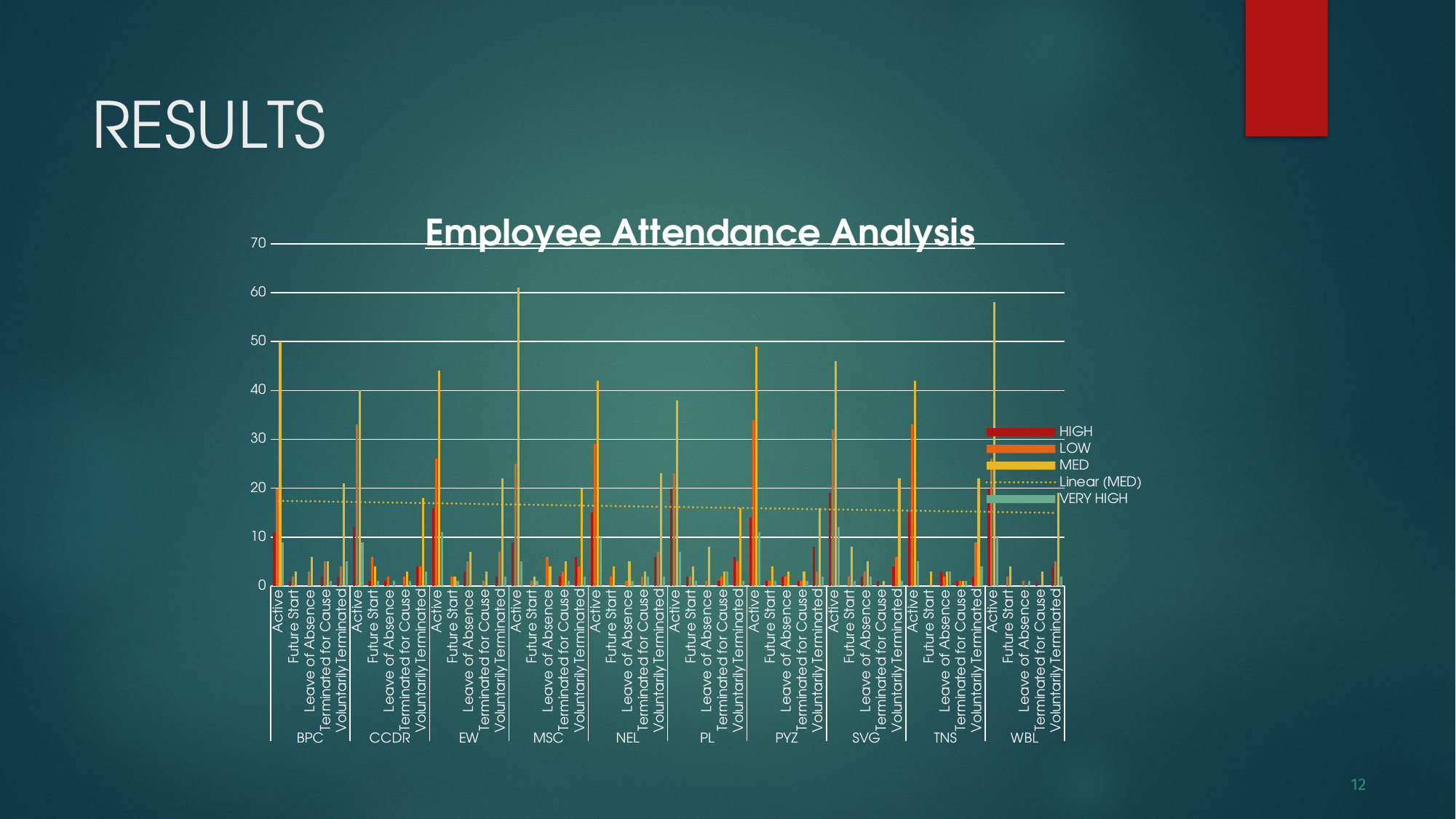

# RESULTS

### Chart: Employee Attendance Analysis

| Category | HIGH | LOW | MED | VERY HIGH |
|---|---|---|---|---|
| Active | 11.0 | 20.0 | 50.0 | 9.0 |
| Future Start | 1.0 | 2.0 | 3.0 | None |
| Leave of Absence | None | 3.0 | 6.0 | None |
| Terminated for Cause | 2.0 | 5.0 | 5.0 | 1.0 |
| Voluntarily Terminated | 2.0 | 4.0 | 21.0 | 5.0 |
| Active | 12.0 | 33.0 | 40.0 | 9.0 |
| Future Start | 1.0 | 6.0 | 4.0 | 1.0 |
| Leave of Absence | 1.0 | 2.0 | None | 1.0 |
| Terminated for Cause | None | 2.0 | 3.0 | 1.0 |
| Voluntarily Terminated | 4.0 | 4.0 | 18.0 | 3.0 |
| Active | 16.0 | 26.0 | 44.0 | 11.0 |
| Future Start | None | 2.0 | 2.0 | 1.0 |
| Leave of Absence | 3.0 | 5.0 | 7.0 | None |
| Terminated for Cause | None | 1.0 | 3.0 | None |
| Voluntarily Terminated | 2.0 | 7.0 | 22.0 | 2.0 |
| Active | 9.0 | 25.0 | 61.0 | 5.0 |
| Future Start | None | 1.0 | 2.0 | 1.0 |
| Leave of Absence | None | 6.0 | 4.0 | None |
| Terminated for Cause | 2.0 | 3.0 | 5.0 | 1.0 |
| Voluntarily Terminated | 6.0 | 4.0 | 20.0 | 2.0 |
| Active | 15.0 | 29.0 | 42.0 | 10.0 |
| Future Start | None | 2.0 | 4.0 | None |
| Leave of Absence | None | 1.0 | 5.0 | 1.0 |
| Terminated for Cause | None | 2.0 | 3.0 | 2.0 |
| Voluntarily Terminated | 6.0 | 7.0 | 23.0 | 2.0 |
| Active | 20.0 | 23.0 | 38.0 | 7.0 |
| Future Start | 2.0 | 2.0 | 4.0 | 1.0 |
| Leave of Absence | None | 1.0 | 8.0 | None |
| Terminated for Cause | 1.0 | 2.0 | 3.0 | 3.0 |
| Voluntarily Terminated | 6.0 | 5.0 | 16.0 | 1.0 |
| Active | 14.0 | 34.0 | 49.0 | 11.0 |
| Future Start | 1.0 | 1.0 | 4.0 | 1.0 |
| Leave of Absence | 2.0 | 2.0 | 3.0 | None |
| Terminated for Cause | 1.0 | 1.0 | 3.0 | 1.0 |
| Voluntarily Terminated | 8.0 | 3.0 | 16.0 | 2.0 |
| Active | 19.0 | 32.0 | 46.0 | 12.0 |
| Future Start | None | 2.0 | 8.0 | 1.0 |
| Leave of Absence | 2.0 | 3.0 | 5.0 | 2.0 |
| Terminated for Cause | 1.0 | None | 1.0 | None |
| Voluntarily Terminated | 4.0 | 6.0 | 22.0 | 1.0 |
| Active | 15.0 | 33.0 | 42.0 | 5.0 |
| Future Start | None | None | 3.0 | None |
| Leave of Absence | 3.0 | 2.0 | 3.0 | 3.0 |
| Terminated for Cause | 1.0 | 1.0 | 1.0 | 1.0 |
| Voluntarily Terminated | 2.0 | 9.0 | 22.0 | 4.0 |
| Active | 20.0 | 26.0 | 58.0 | 10.0 |
| Future Start | None | 2.0 | 4.0 | None |
| Leave of Absence | None | 1.0 | None | 1.0 |
| Terminated for Cause | 1.0 | None | 3.0 | None |
| Voluntarily Terminated | 4.0 | 5.0 | 19.0 | 2.0 |
12